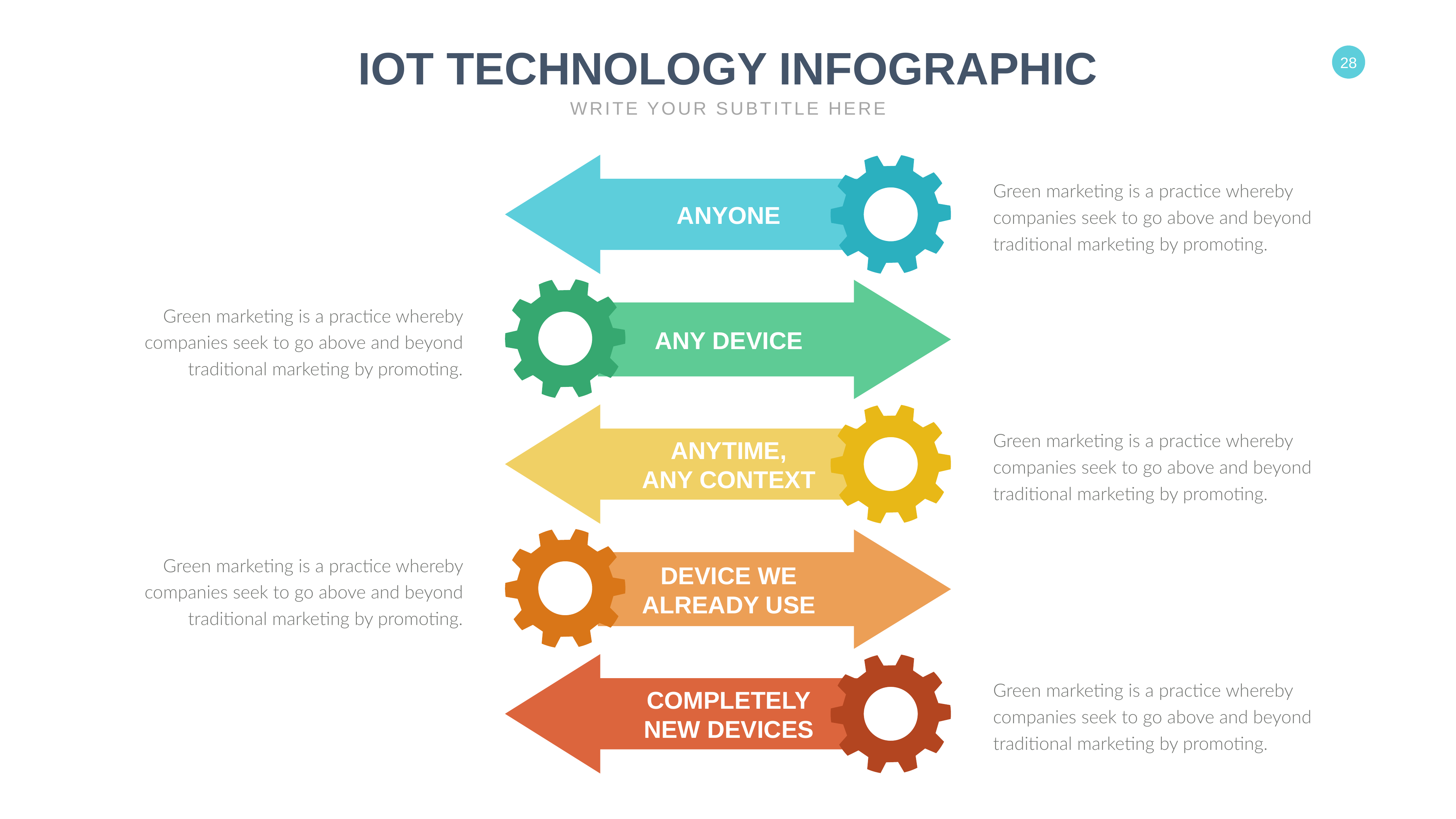

IOT TECHNOLOGY INFOGRAPHIC
WRITE YOUR SUBTITLE HERE

Green marketing is a practice whereby companies seek to go above and beyond traditional marketing by promoting.
ANYONE

Green marketing is a practice whereby companies seek to go above and beyond traditional marketing by promoting.
ANY DEVICE

Green marketing is a practice whereby companies seek to go above and beyond traditional marketing by promoting.
ANYTIME,
ANY CONTEXT

Green marketing is a practice whereby companies seek to go above and beyond traditional marketing by promoting.
DEVICE WE
ALREADY USE

Green marketing is a practice whereby companies seek to go above and beyond traditional marketing by promoting.
COMPLETELY
NEW DEVICES